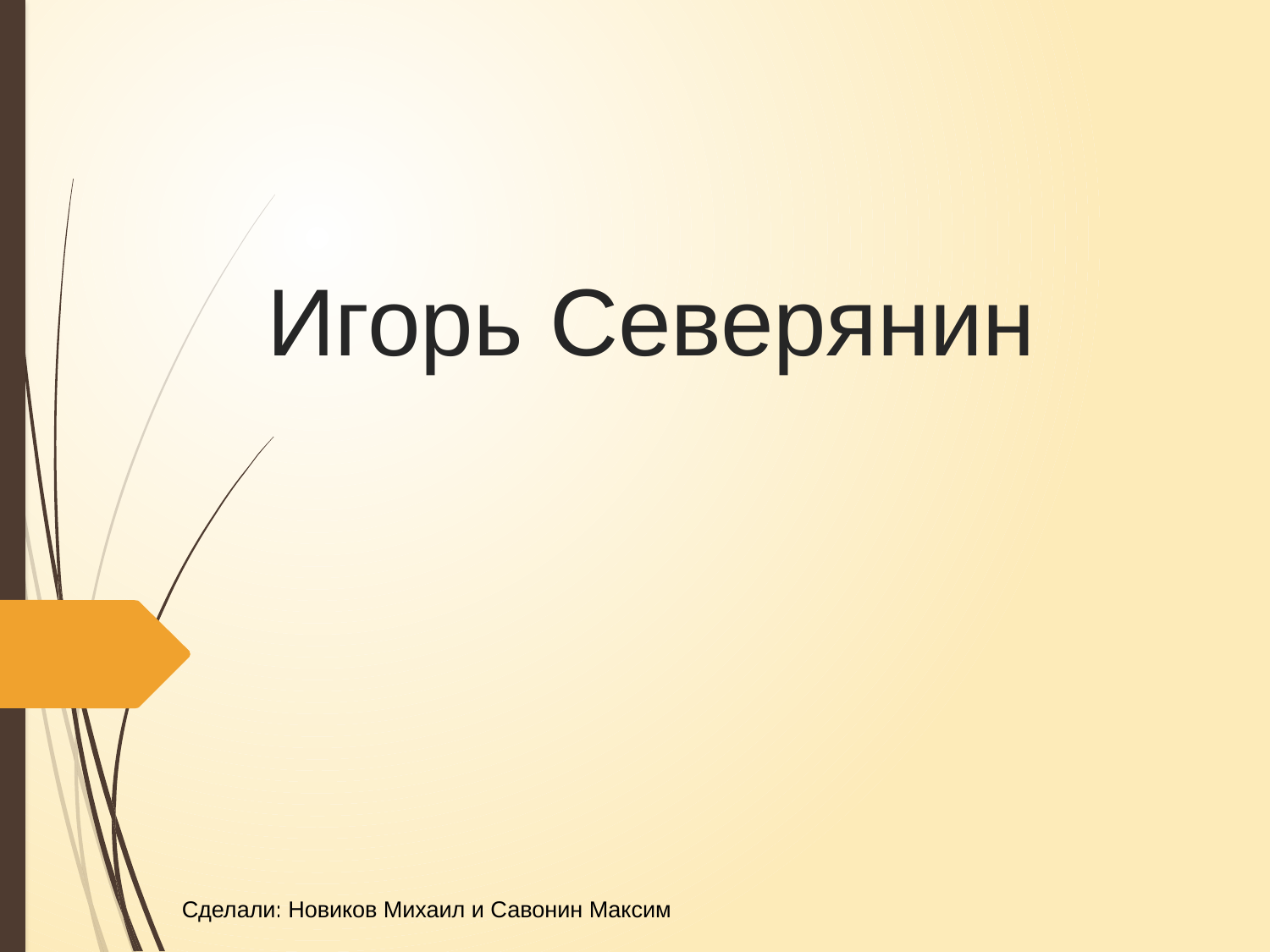

# Игорь Северянин
Сделали: Новиков Михаил и Савонин Максим